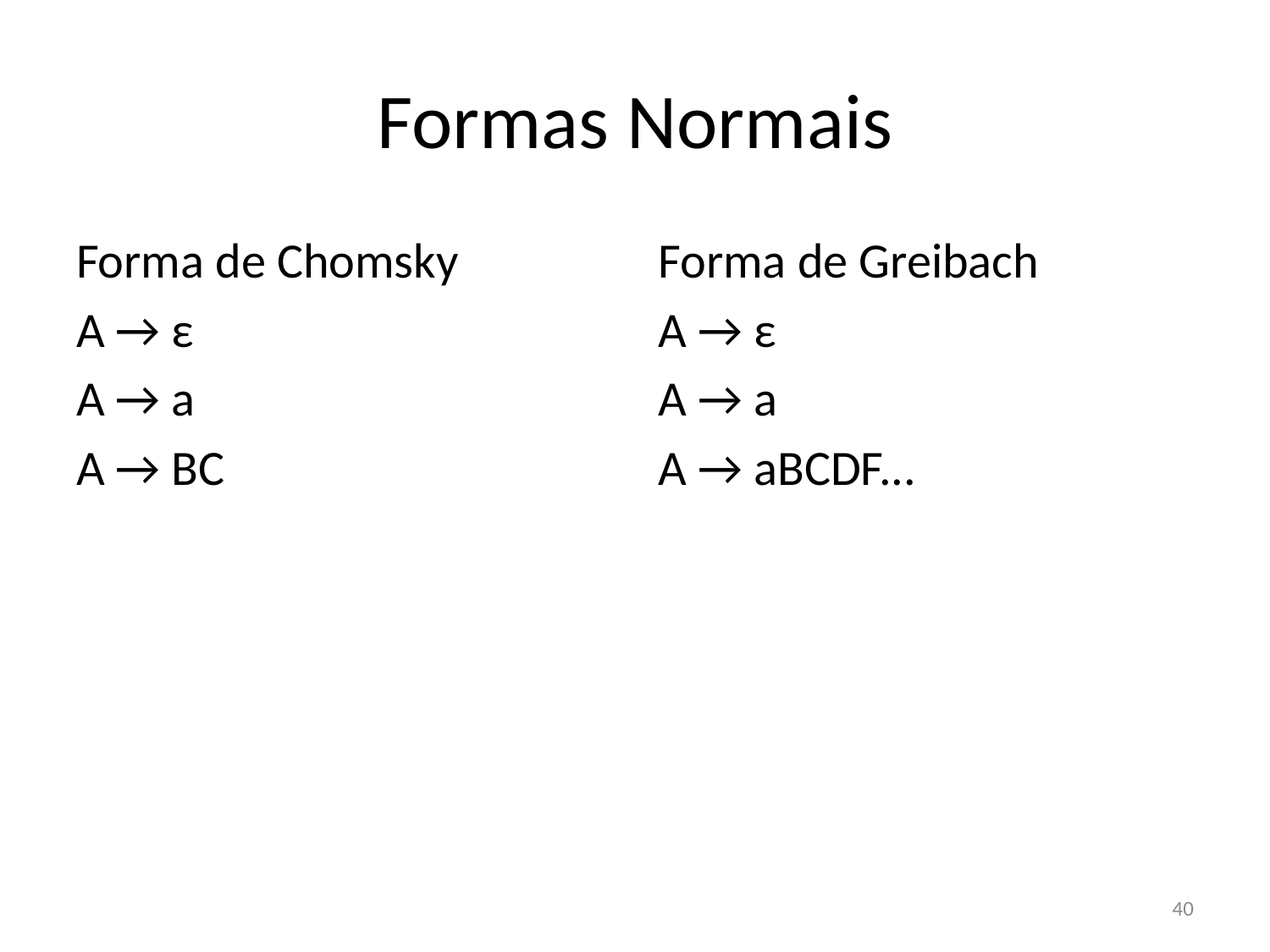

# Formas Normais
Forma de Chomsky
A → ε
A → a
A → BC
Forma de Greibach
A → ε
A → a
A → aBCDF...
40